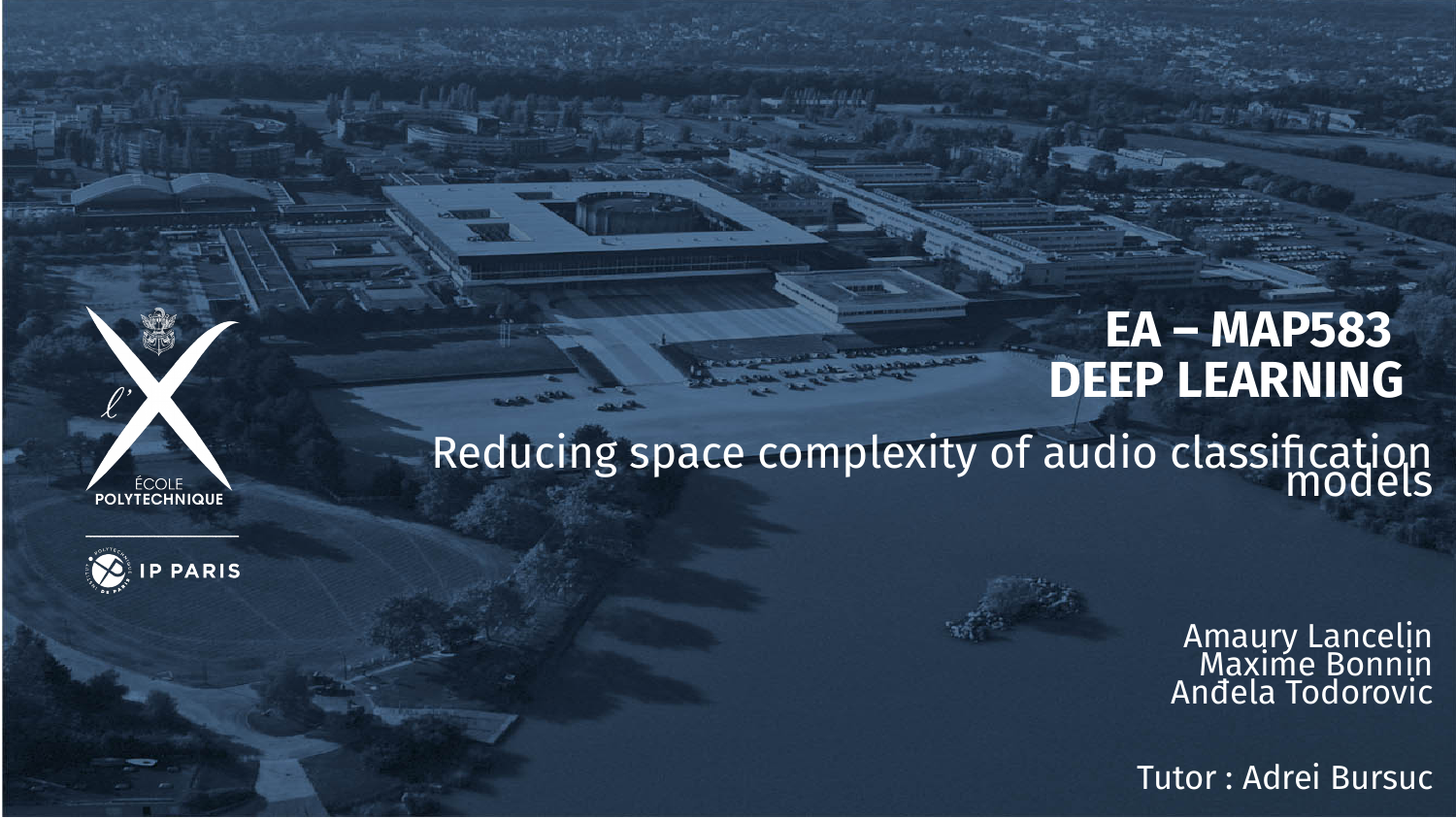

# EA – MAP583 Deep Learning

Reducing space complexity of audio classification models

Amaury Lancelin
Maxime Bonnin
Anđela Todorovic

Tutor : Adrei Bursuc